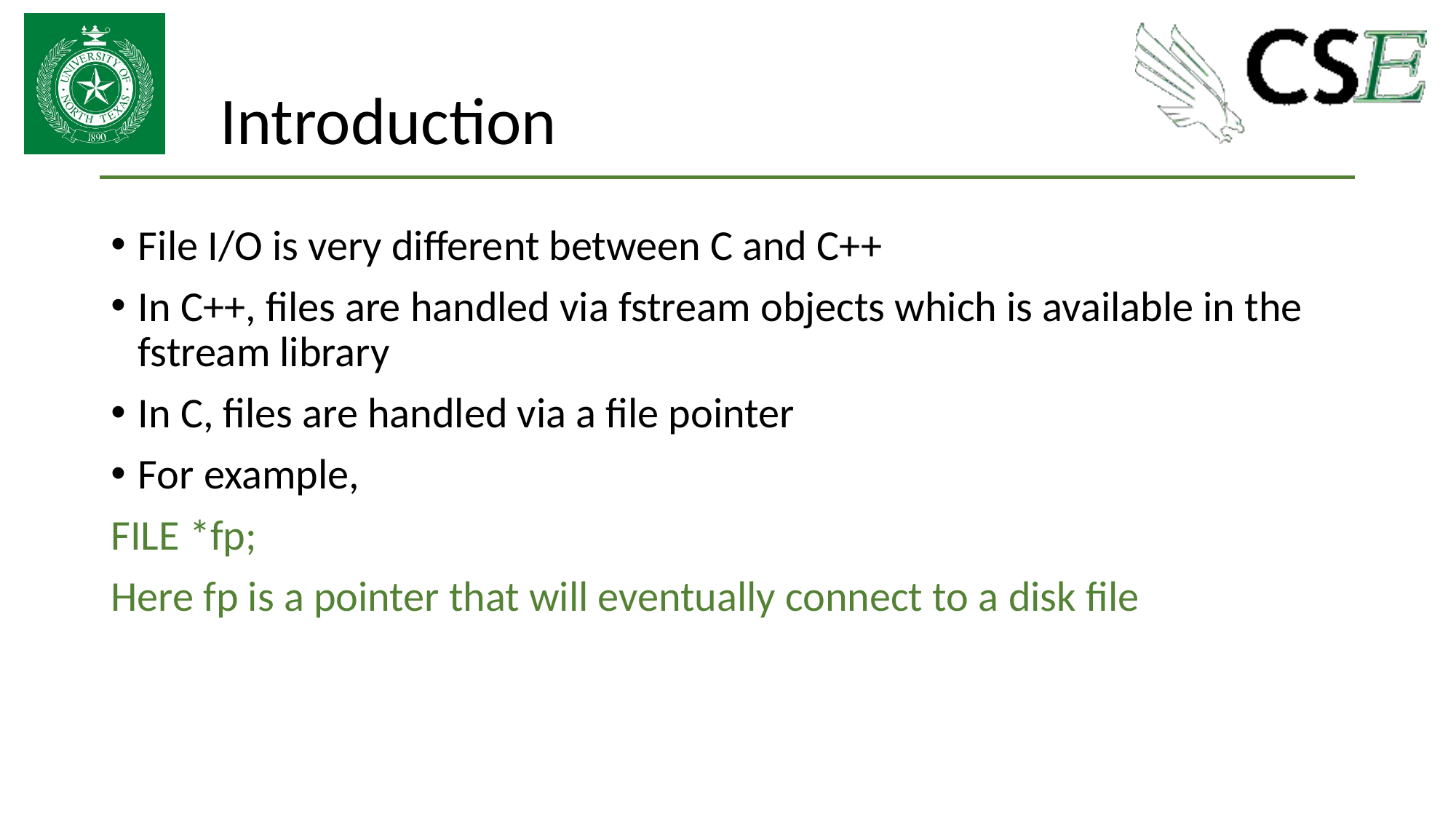

# Introduction
File I/O is very different between C and C++
In C++, files are handled via fstream objects which is available in the fstream library
In C, files are handled via a file pointer
For example,
FILE *fp;
Here fp is a pointer that will eventually connect to a disk file